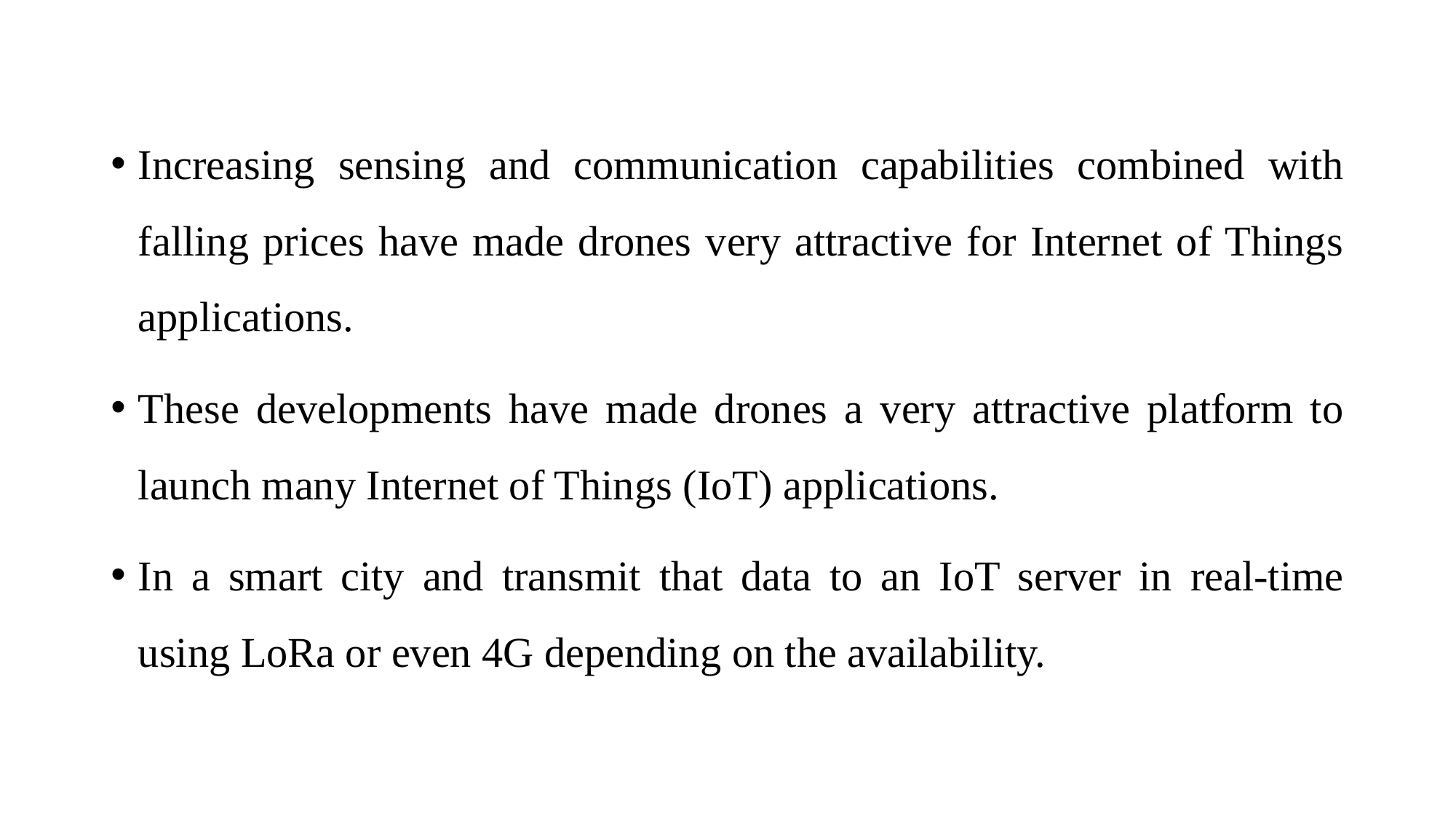

Increasing sensing and communication capabilities combined with falling prices have made drones very attractive for Internet of Things applications.
These developments have made drones a very attractive platform to launch many Internet of Things (IoT) applications.
In a smart city and transmit that data to an IoT server in real-time using LoRa or even 4G depending on the availability.